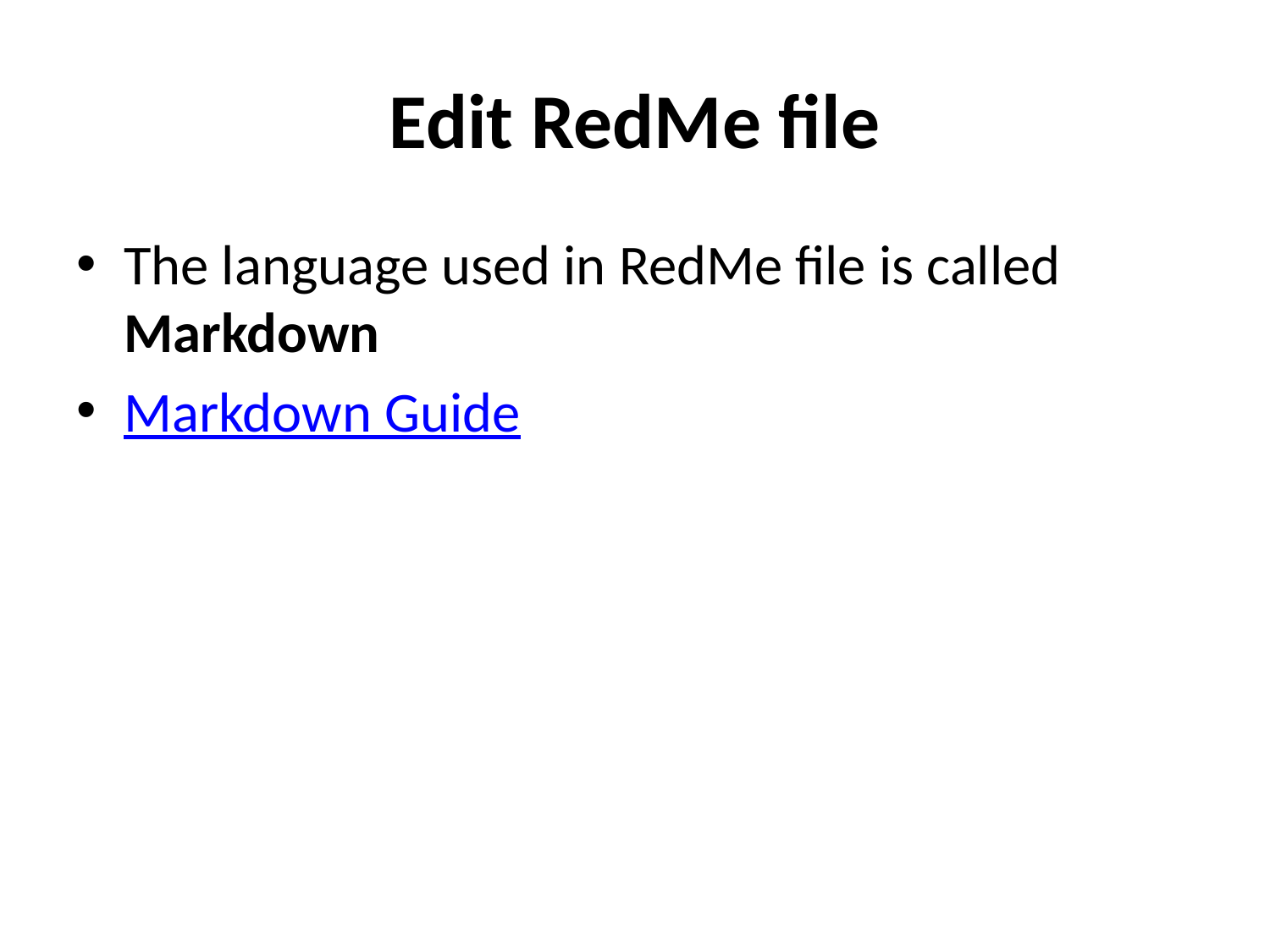

# Edit RedMe file
The language used in RedMe file is called Markdown
Markdown Guide